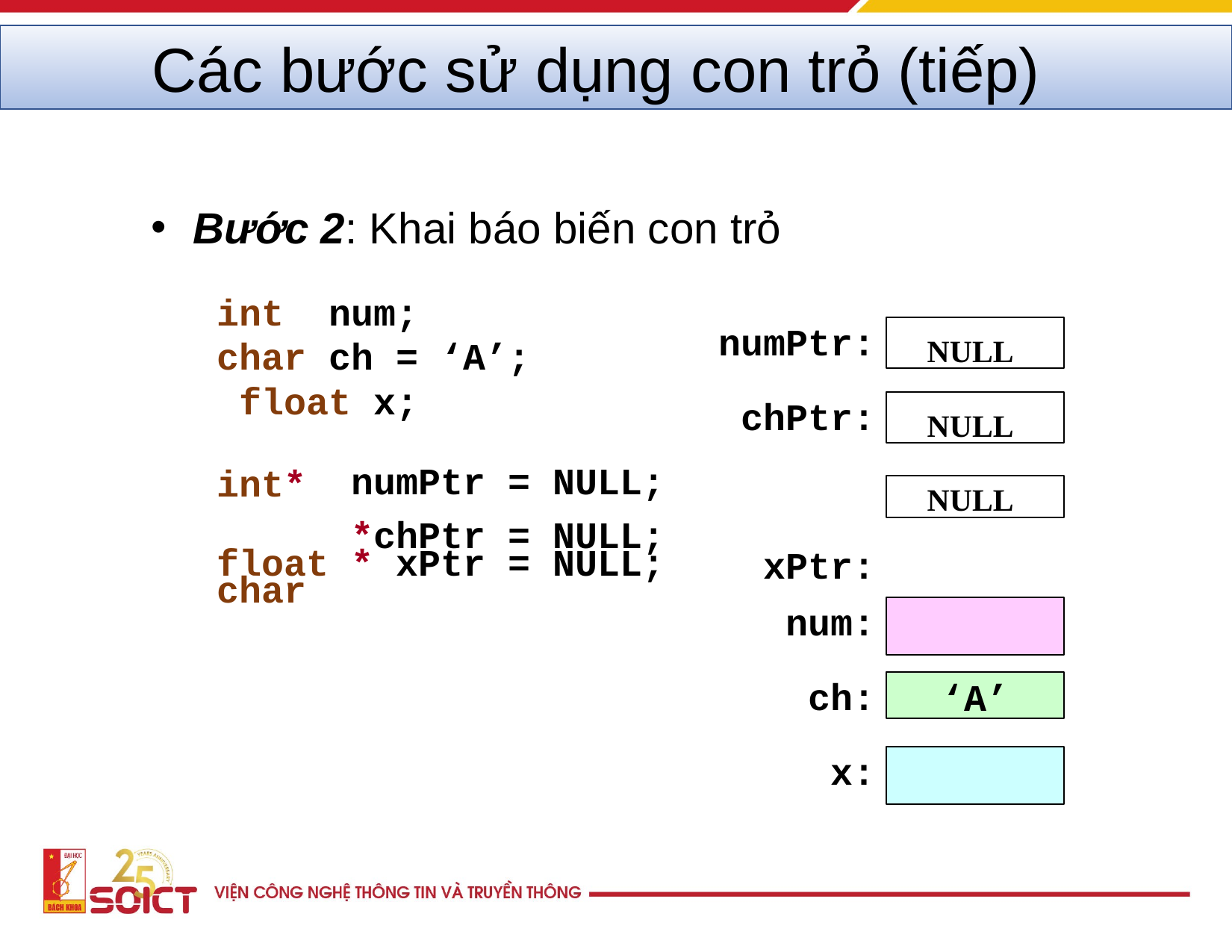

# Các bước sử dụng con trỏ (tiếp)
Bước 2: Khai báo biến con trỏ
int	num;  char ch = ‘A’;  float x;
numPtr:
chPtr:  xPtr:
NULL
NULL
int*  char
numPtr = NULL;
*chPtr = NULL;
NULL
float * xPtr = NULL;
num:
ch:
x:

‘A’